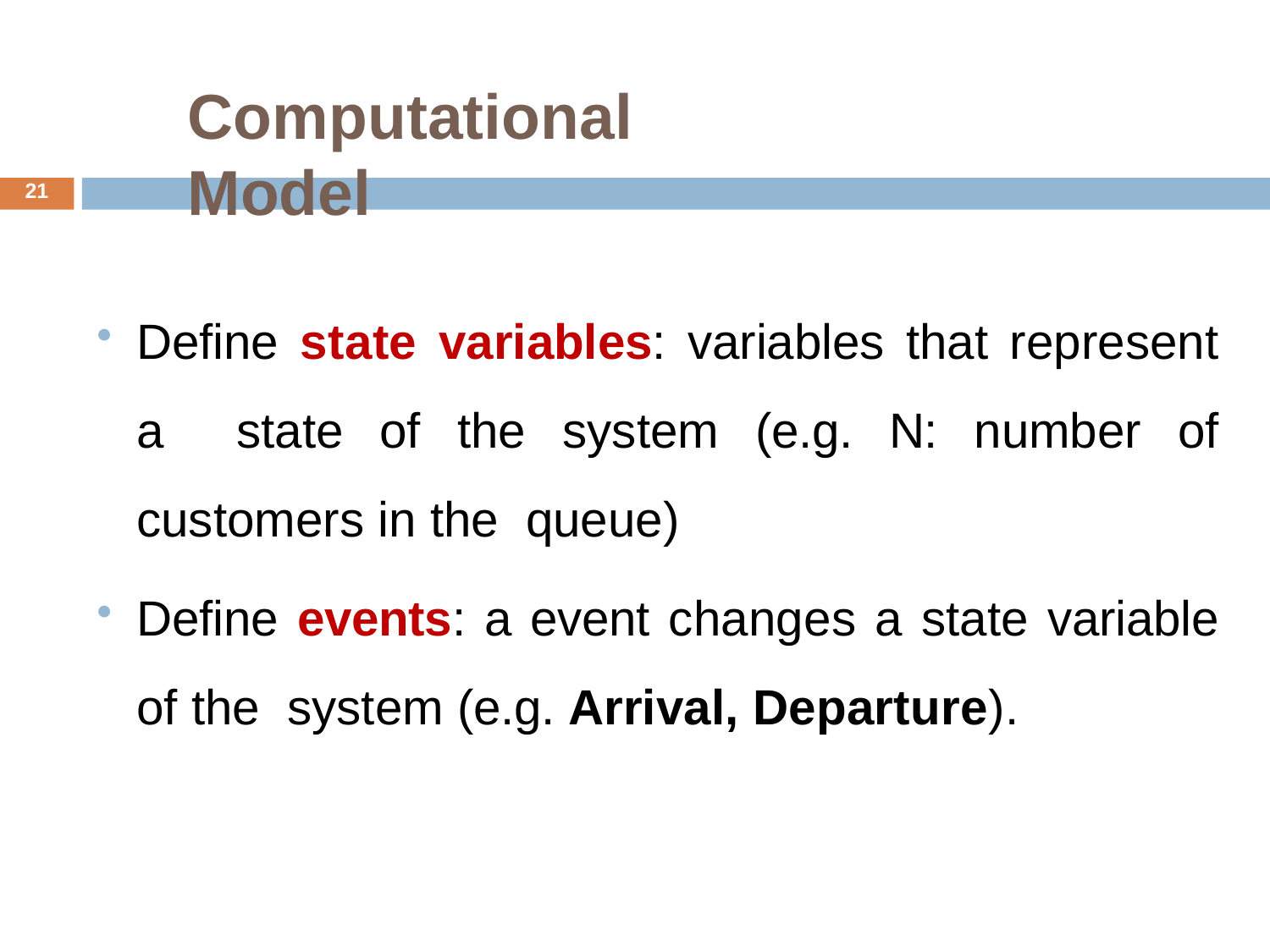

# Computational Model
21
Define state variables: variables that represent a  state of the system (e.g. N: number of customers in the  queue)
Define events: a event changes a state variable of the  system (e.g. Arrival, Departure).